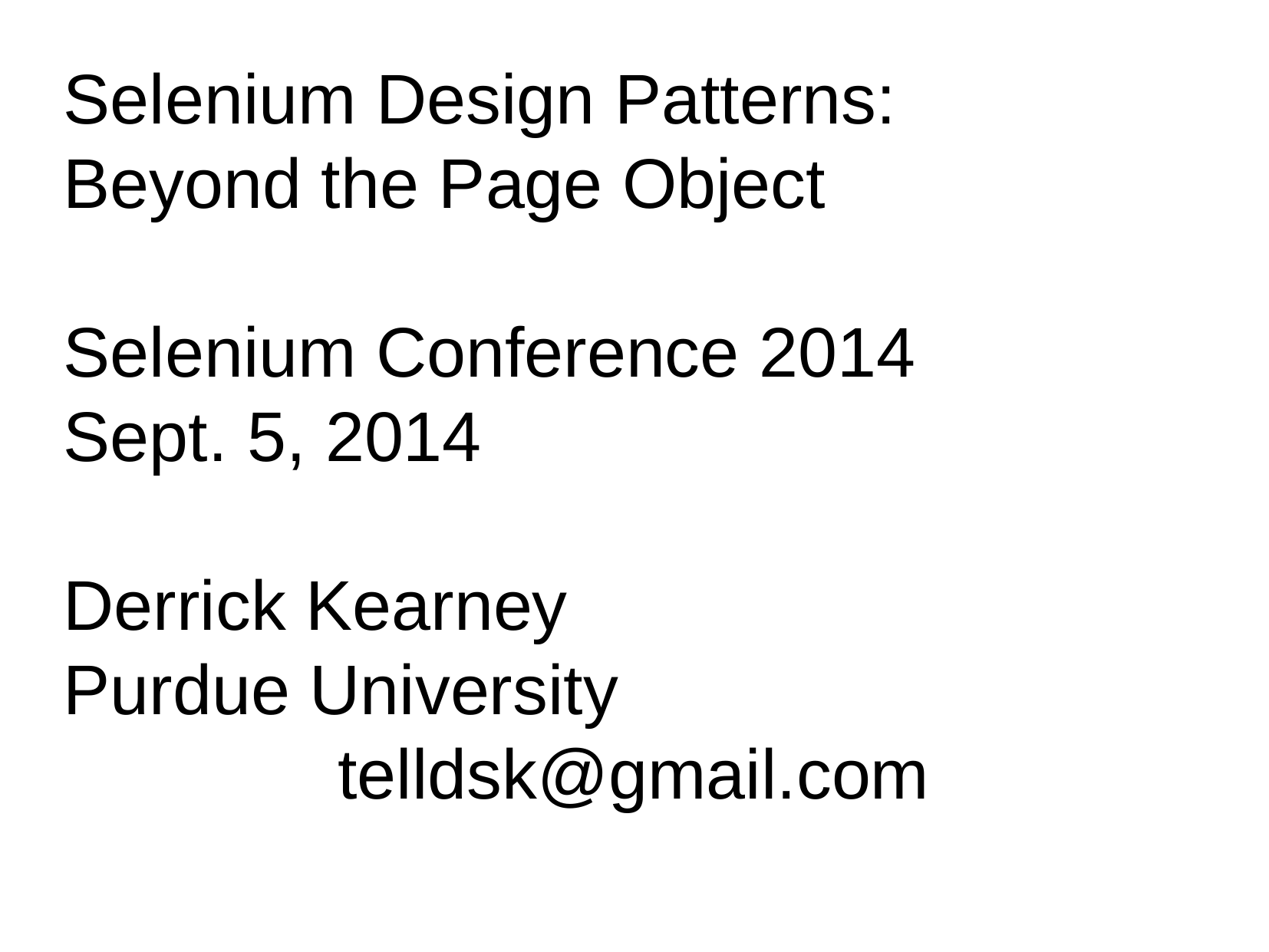

Selenium Design Patterns:
Beyond the Page Object

Selenium Conference 2014
Sept. 5, 2014

Derrick Kearney
Purdue University
telldsk@gmail.com